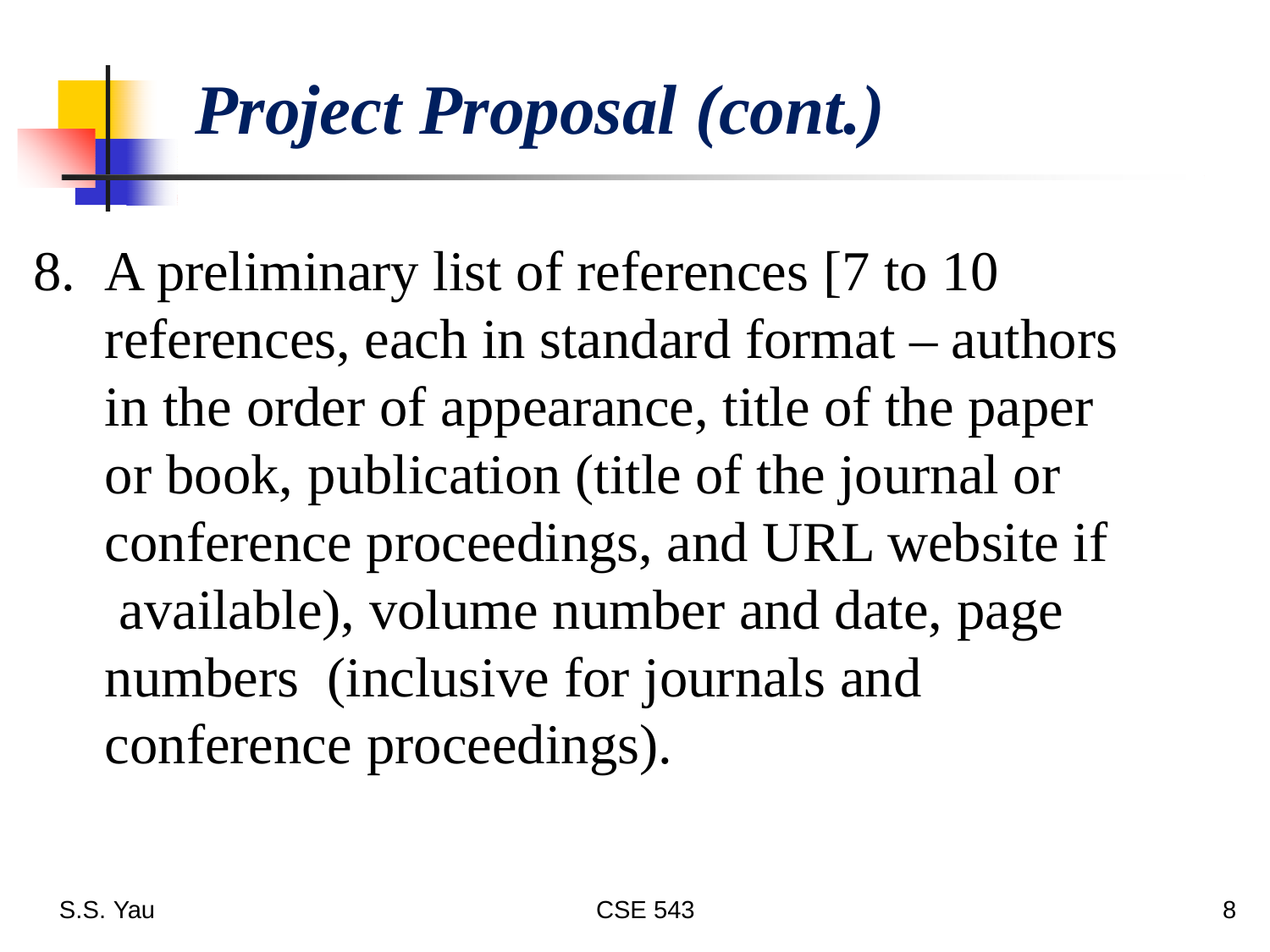

Project Proposal (cont.)
A preliminary list of references [7 to 10 references, each in standard format – authors in the order of appearance, title of the paper or book, publication (title of the journal or conference proceedings, and URL website if  available), volume number and date, page numbers  (inclusive for journals and conference proceedings).
8
S.S. Yau
CSE 543